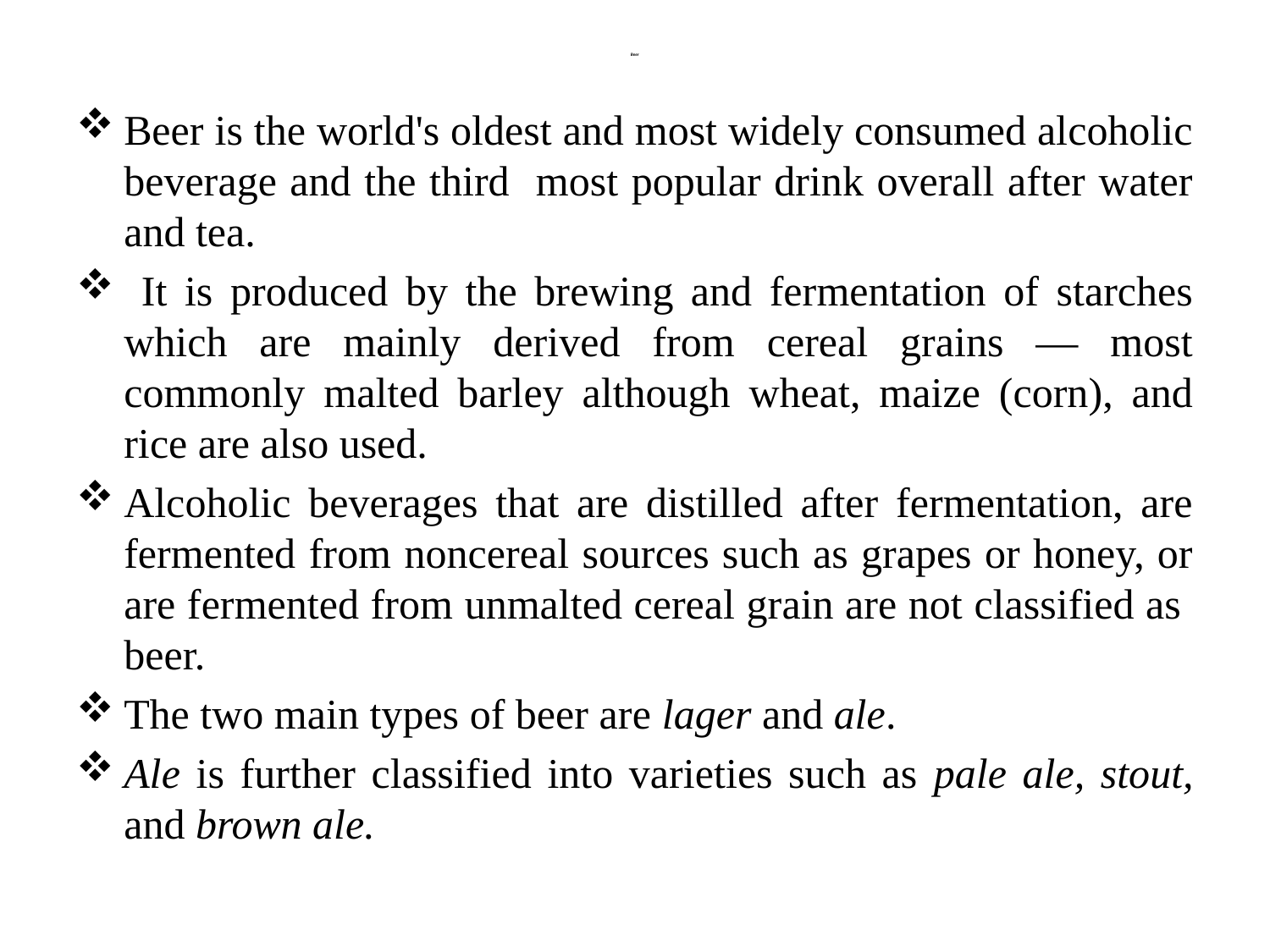

# Beer
Beer is the world's oldest and most widely consumed alcoholic beverage and the third  most popular drink overall after water and tea.
 It is produced by the brewing and fermentation of starches which are mainly derived from cereal grains — most commonly malted barley although wheat, maize (corn), and rice are also used.
Alcoholic beverages that are distilled after fermentation, are fermented from noncereal sources such as grapes or honey, or are fermented from unmalted cereal grain are not classified as  beer.
The two main types of beer are lager and ale.
Ale is further classified into varieties such as pale ale, stout, and brown ale.